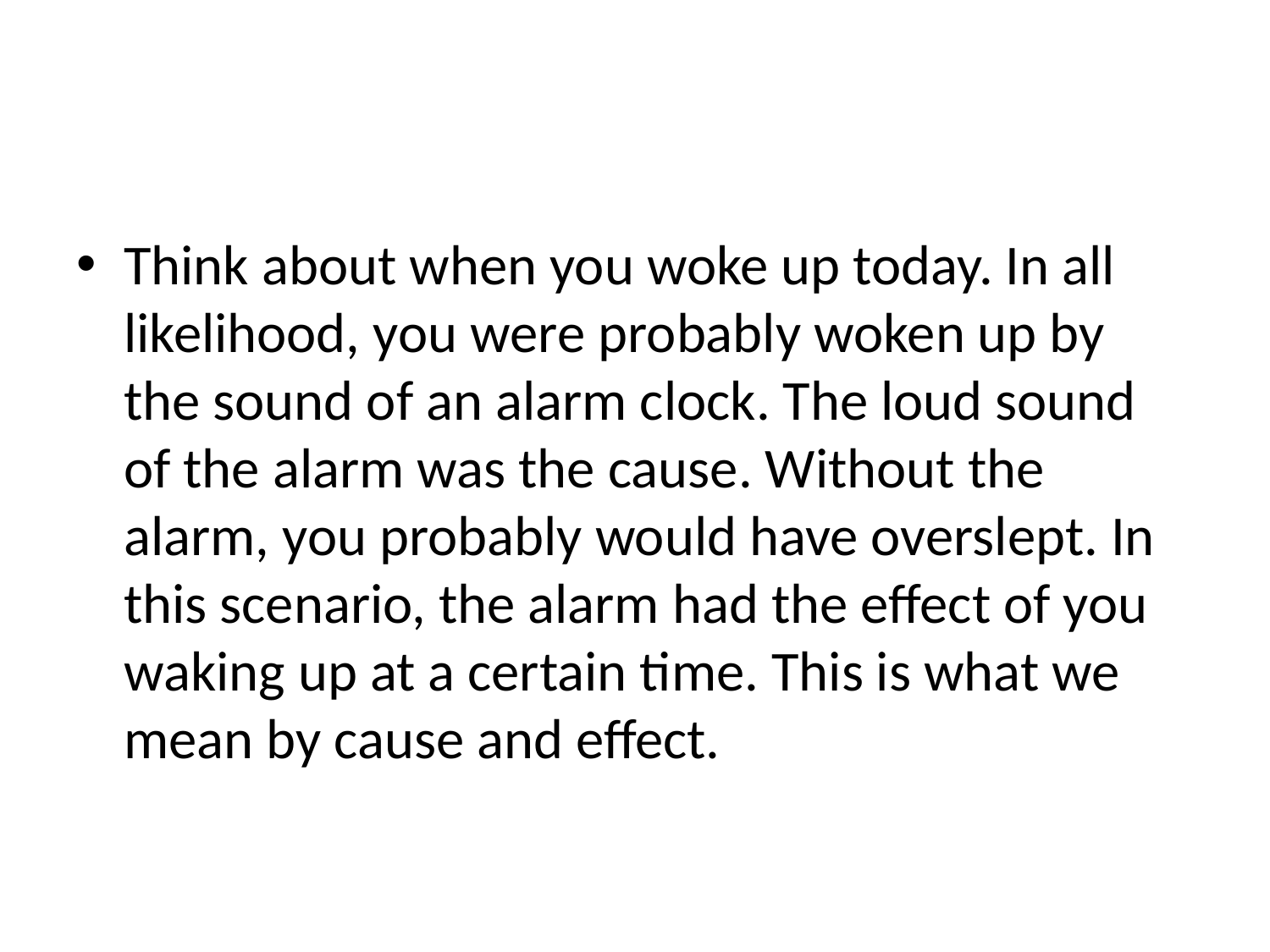

#
Think about when you woke up today. In all likelihood, you were probably woken up by the sound of an alarm clock. The loud sound of the alarm was the cause. Without the alarm, you probably would have overslept. In this scenario, the alarm had the effect of you waking up at a certain time. This is what we mean by cause and effect.